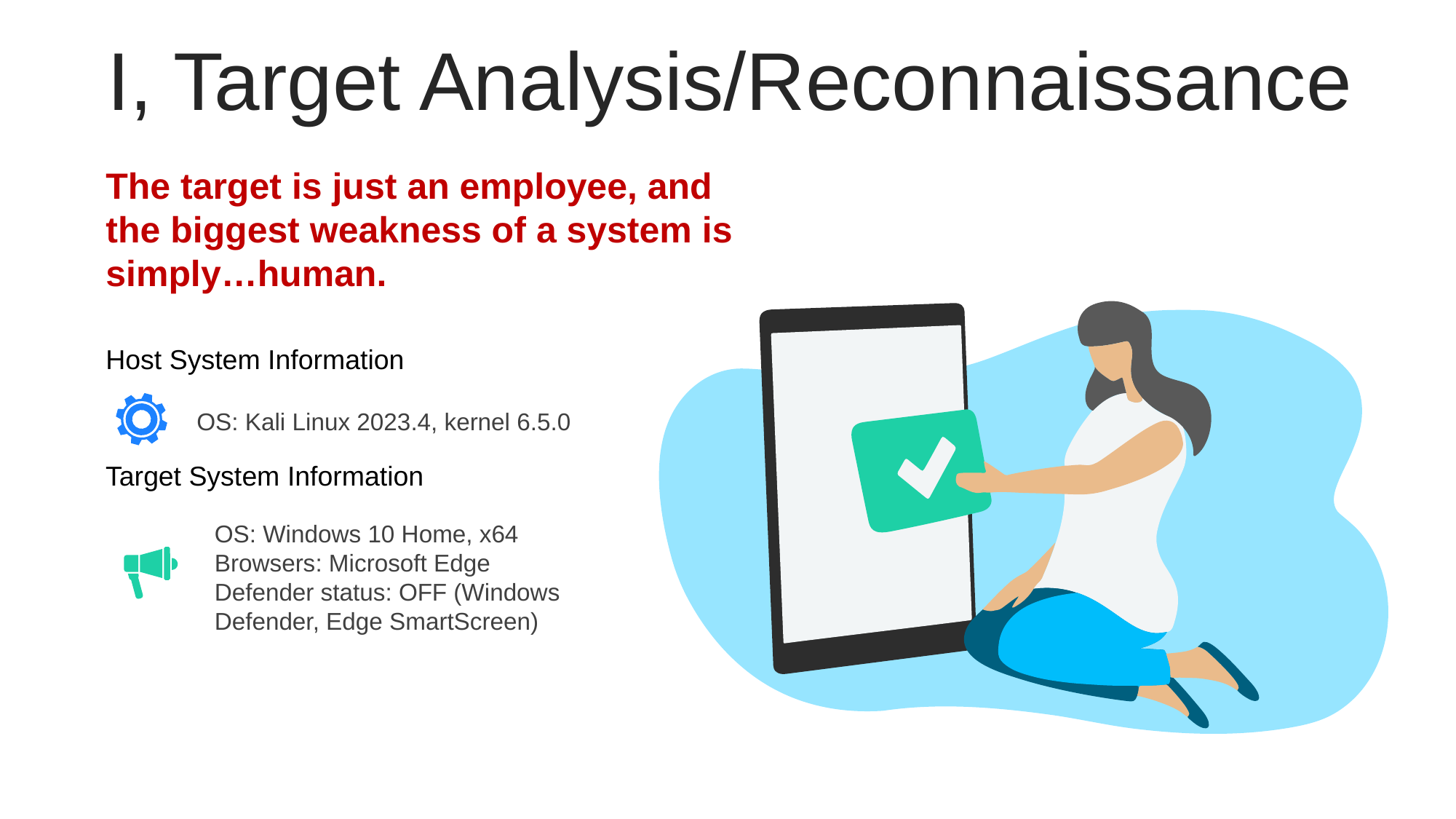

I, Target Analysis/Reconnaissance
The target is just an employee, and the biggest weakness of a system is simply…human.

Host System Information
OS: Kali Linux 2023.4, kernel 6.5.0
Target System Information
OS: Windows 10 Home, x64
Browsers: Microsoft Edge
Defender status: OFF (Windows Defender, Edge SmartScreen)